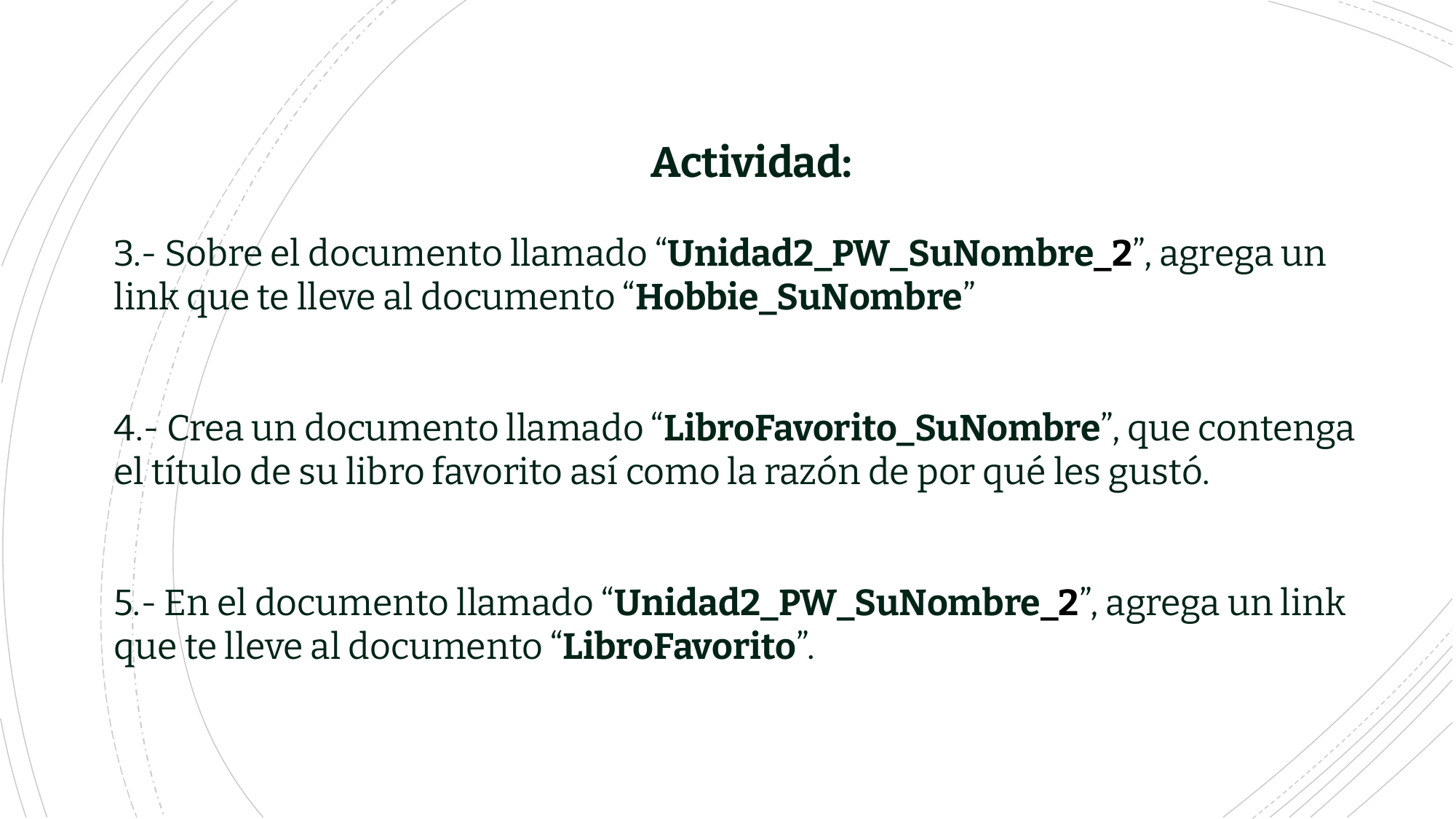

Actividad:

3.- Sobre el documento llamado “Unidad2_PW_SuNombre_2”, agrega un link que te lleve al documento “Hobbie_SuNombre”

4.- Crea un documento llamado “LibroFavorito_SuNombre”, que contenga el título de su libro favorito así como la razón de por qué les gustó.

5.- En el documento llamado “Unidad2_PW_SuNombre_2”, agrega un link que te lleve al documento “LibroFavorito”.